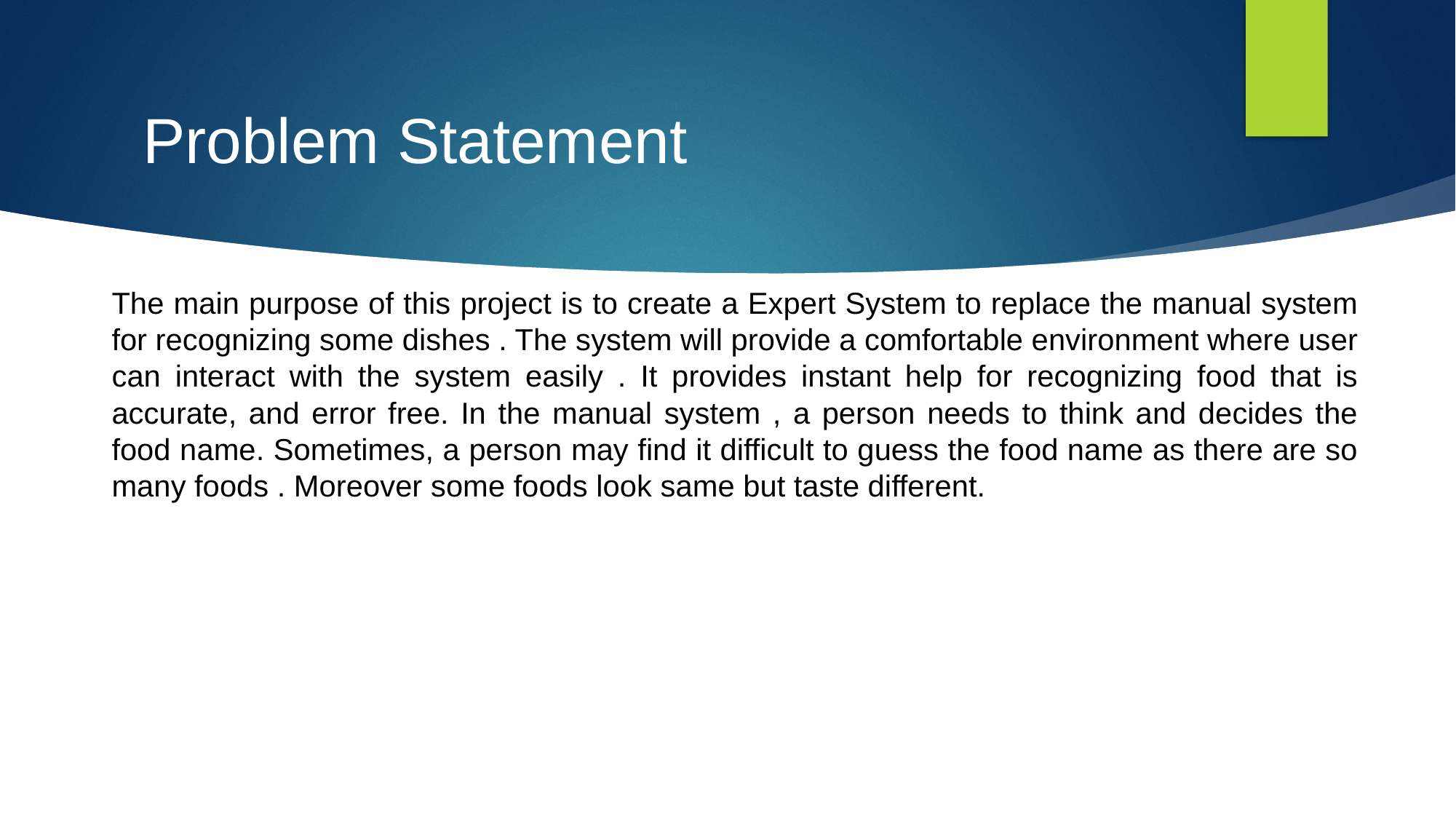

# Problem Statement

The main purpose of this project is to create a Expert System to replace the manual system for recognizing some dishes . The system will provide a comfortable environment where user can interact with the system easily . It provides instant help for recognizing food that is accurate, and error free. In the manual system , a person needs to think and decides the food name. Sometimes, a person may find it difficult to guess the food name as there are so many foods . Moreover some foods look same but taste different.